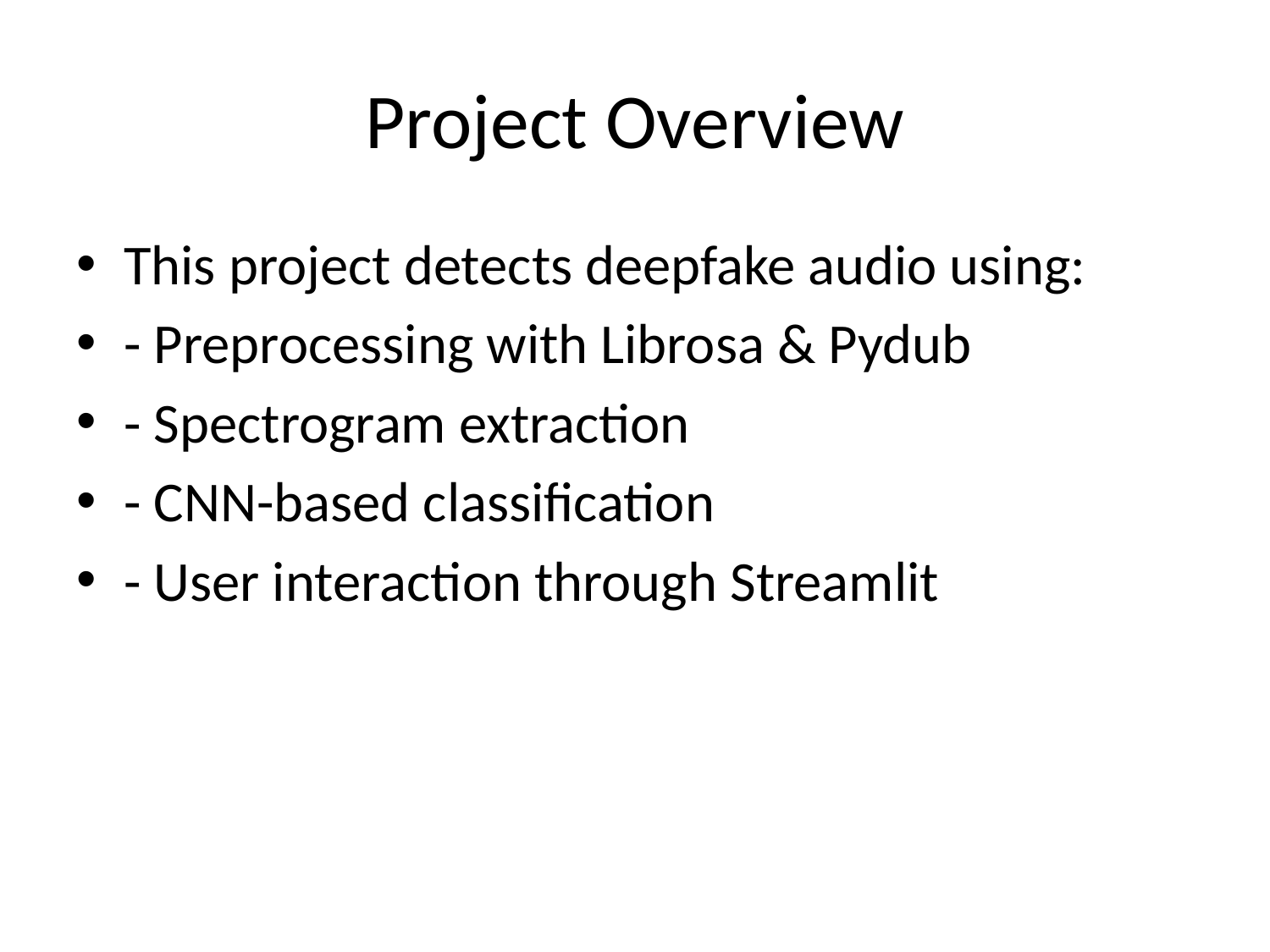

# Project Overview
This project detects deepfake audio using:
- Preprocessing with Librosa & Pydub
- Spectrogram extraction
- CNN-based classification
- User interaction through Streamlit